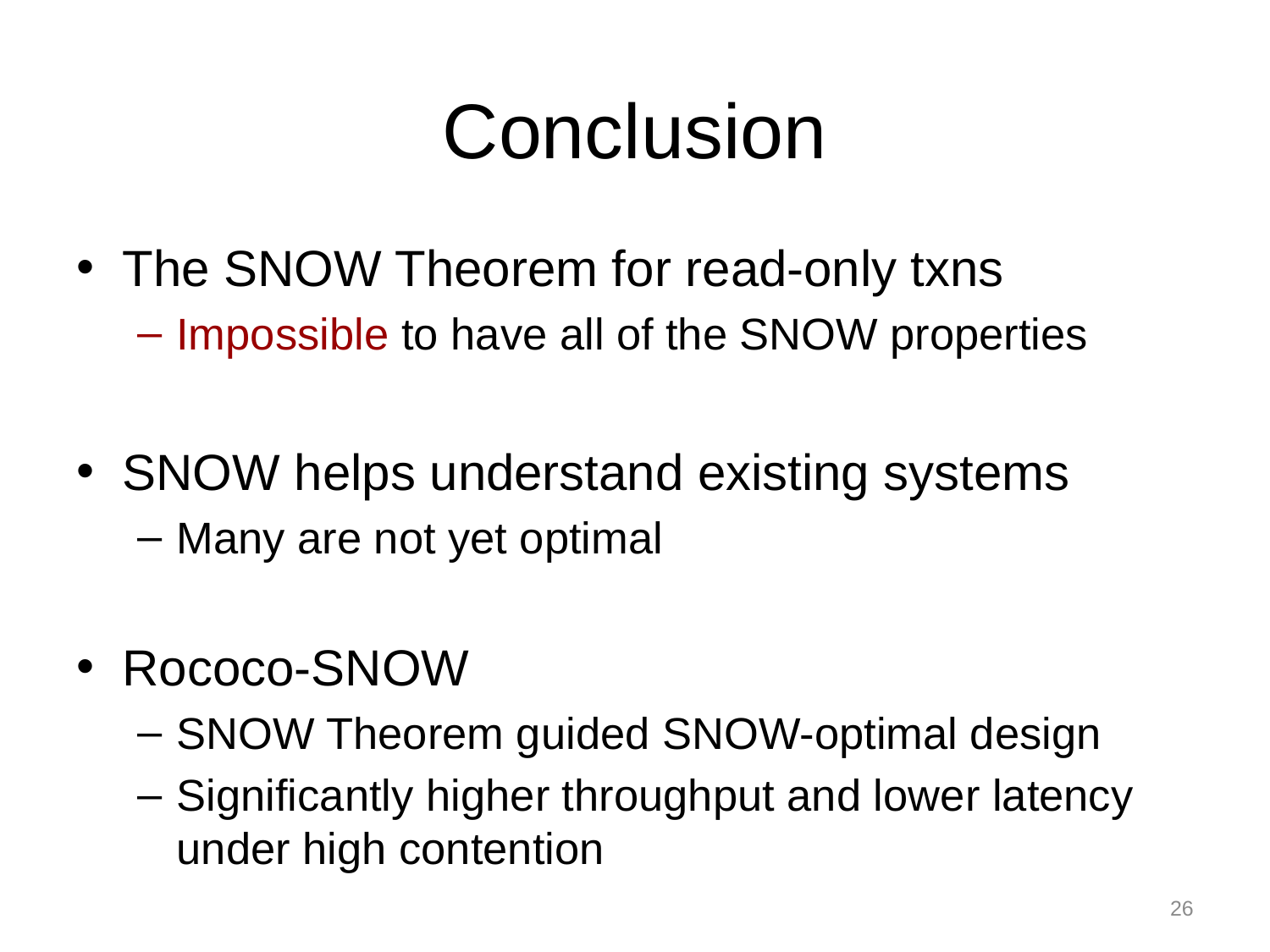

# Conclusion

The SNOW Theorem for read-only txns
Impossible to have all of the SNOW properties

SNOW helps understand existing systems
Many are not yet optimal

Rococo-SNOW
SNOW Theorem guided SNOW-optimal design
Significantly higher throughput and lower latency under high contention

26